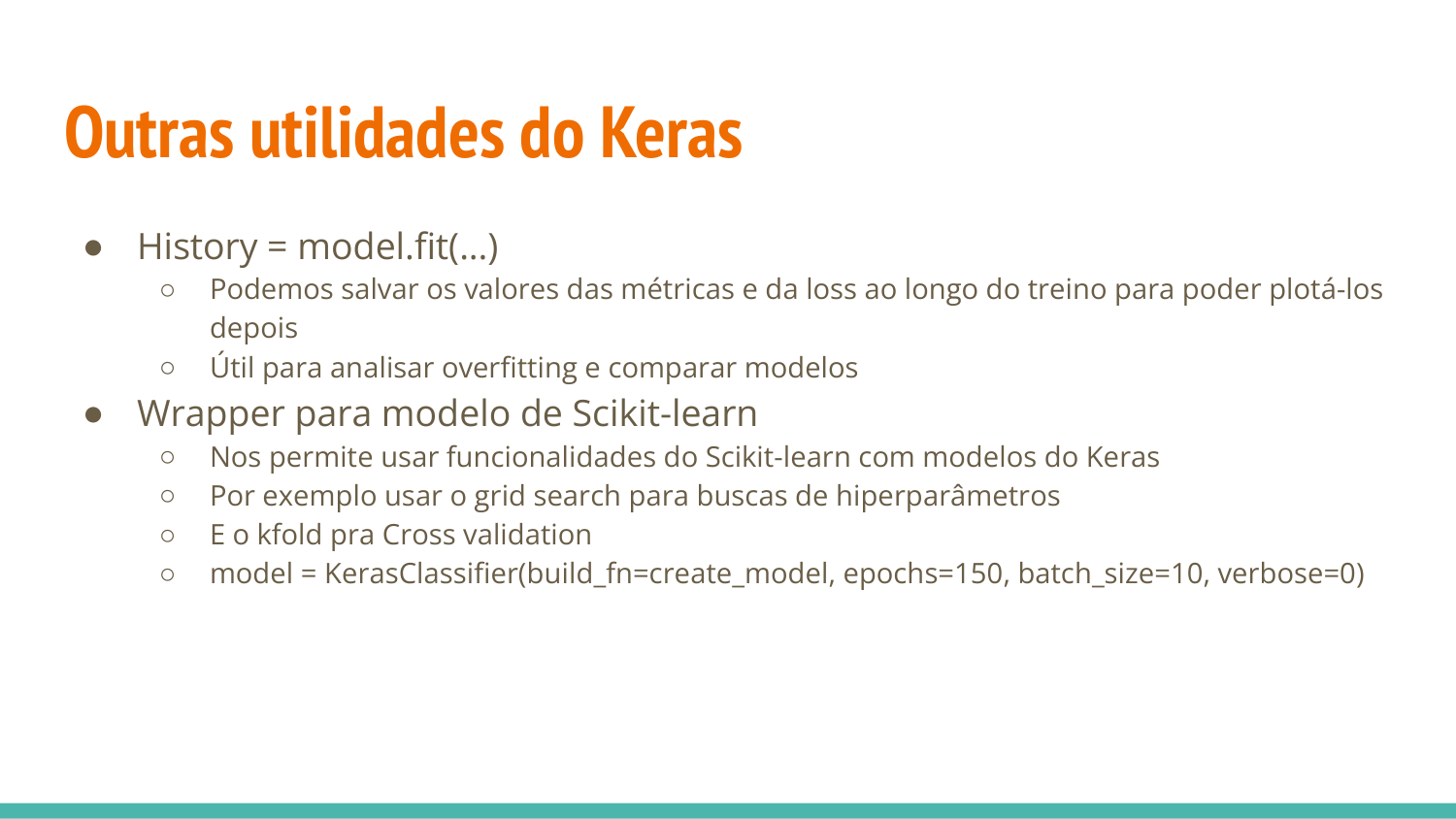

# Outras utilidades do Keras
History = model.fit(...)
Podemos salvar os valores das métricas e da loss ao longo do treino para poder plotá-los depois
Útil para analisar overfitting e comparar modelos
Wrapper para modelo de Scikit-learn
Nos permite usar funcionalidades do Scikit-learn com modelos do Keras
Por exemplo usar o grid search para buscas de hiperparâmetros
E o kfold pra Cross validation
model = KerasClassifier(build_fn=create_model, epochs=150, batch_size=10, verbose=0)